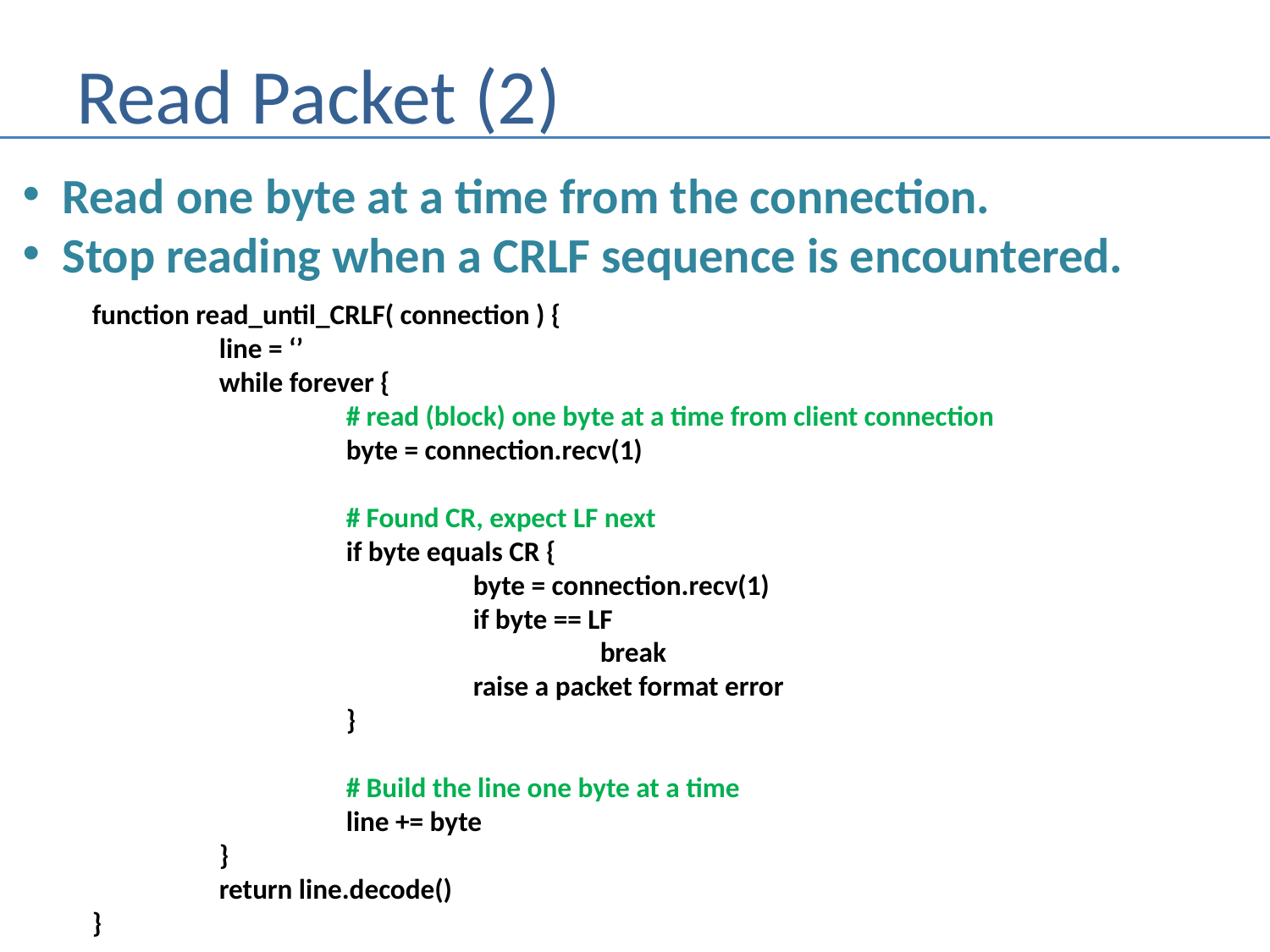

# Read Packet (2)
Read one byte at a time from the connection.
Stop reading when a CRLF sequence is encountered.
function read_until_CRLF( connection ) {
	line = ‘’
	while forever {
		# read (block) one byte at a time from client connection
		byte = connection.recv(1)

		# Found CR, expect LF next
		if byte equals CR {
			byte = connection.recv(1)
			if byte == LF
				break
			raise a packet format error
		}

		# Build the line one byte at a time
		line += byte
	}
	return line.decode()
}